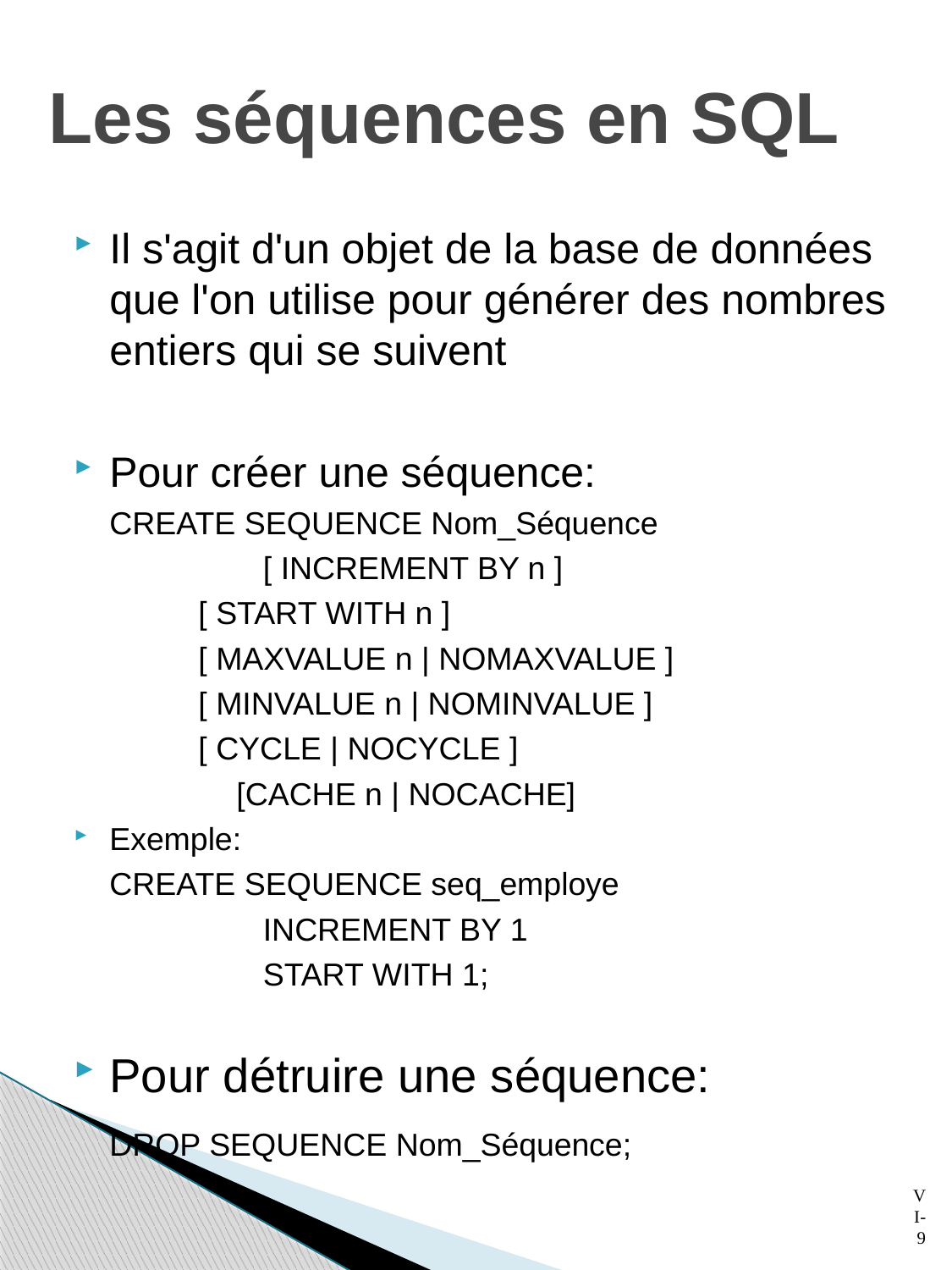

# Les séquences en SQL
Il s'agit d'un objet de la base de données que l'on utilise pour générer des nombres entiers qui se suivent

Pour créer une séquence:
	CREATE SEQUENCE Nom_Séquence
		   [ INCREMENT BY n ]
              [ START WITH n ]
              [ MAXVALUE n | NOMAXVALUE ]
              [ MINVALUE n | NOMINVALUE ]
              [ CYCLE | NOCYCLE ]
		[CACHE n | NOCACHE]
Exemple:
    CREATE SEQUENCE seq_employe
		   INCREMENT BY 1
		   START WITH 1;

Pour détruire une séquence:
	DROP SEQUENCE Nom_Séquence;
9